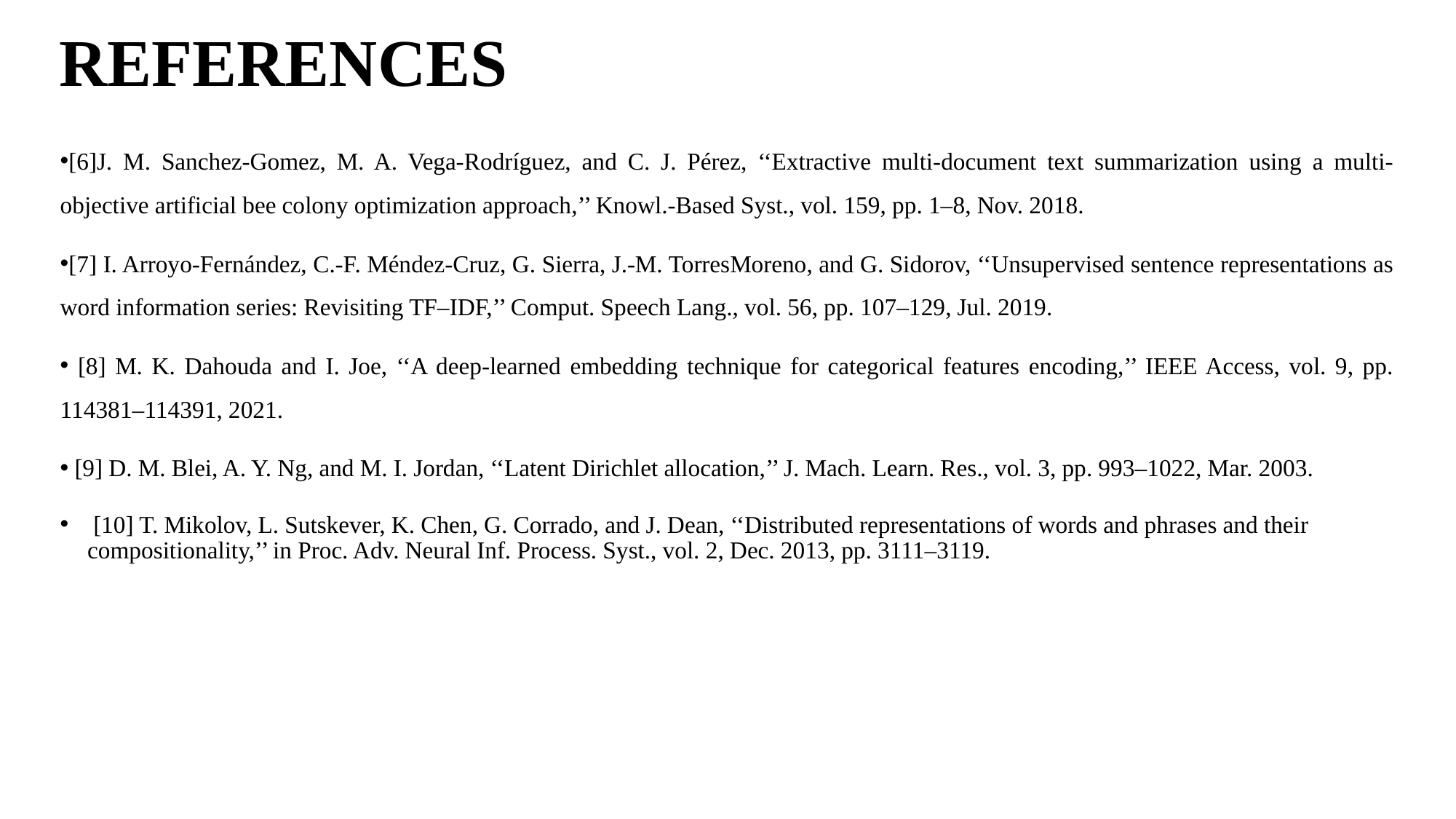

# REFERENCES
[6]J. M. Sanchez-Gomez, M. A. Vega-Rodríguez, and C. J. Pérez, ‘‘Extractive multi-document text summarization using a multi-objective artificial bee colony optimization approach,’’ Knowl.-Based Syst., vol. 159, pp. 1–8, Nov. 2018.
[7] I. Arroyo-Fernández, C.-F. Méndez-Cruz, G. Sierra, J.-M. TorresMoreno, and G. Sidorov, ‘‘Unsupervised sentence representations as word information series: Revisiting TF–IDF,’’ Comput. Speech Lang., vol. 56, pp. 107–129, Jul. 2019.
 [8] M. K. Dahouda and I. Joe, ‘‘A deep-learned embedding technique for categorical features encoding,’’ IEEE Access, vol. 9, pp. 114381–114391, 2021.
 [9] D. M. Blei, A. Y. Ng, and M. I. Jordan, ‘‘Latent Dirichlet allocation,’’ J. Mach. Learn. Res., vol. 3, pp. 993–1022, Mar. 2003.
 [10] T. Mikolov, L. Sutskever, K. Chen, G. Corrado, and J. Dean, ‘‘Distributed representations of words and phrases and their compositionality,’’ in Proc. Adv. Neural Inf. Process. Syst., vol. 2, Dec. 2013, pp. 3111–3119.